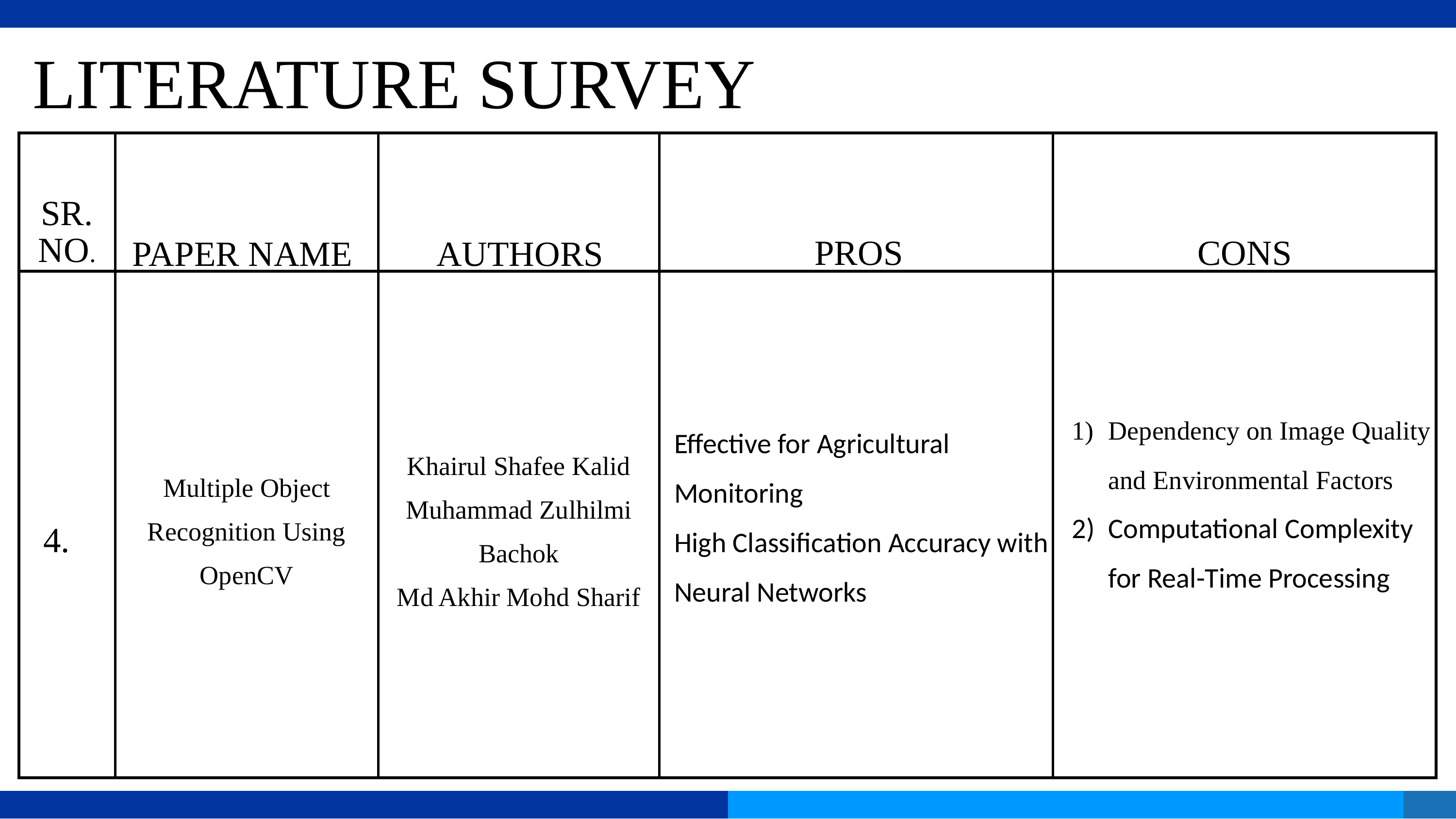

LITERATURE SURVEY
|  |  |  |  |  |
| --- | --- | --- | --- | --- |
|  | Multiple Object Recognition Using OpenCV | Khairul Shafee Kalid Muhammad Zulhilmi Bachok Md Akhir Mohd Sharif |  |  |
SR. NO.
PROS
CONS
PAPER NAME
AUTHORS

Dependency on Image Quality and Environmental Factors
Computational Complexity for Real-Time Processing
Effective for Agricultural Monitoring
High Classification Accuracy with Neural Networks

4.